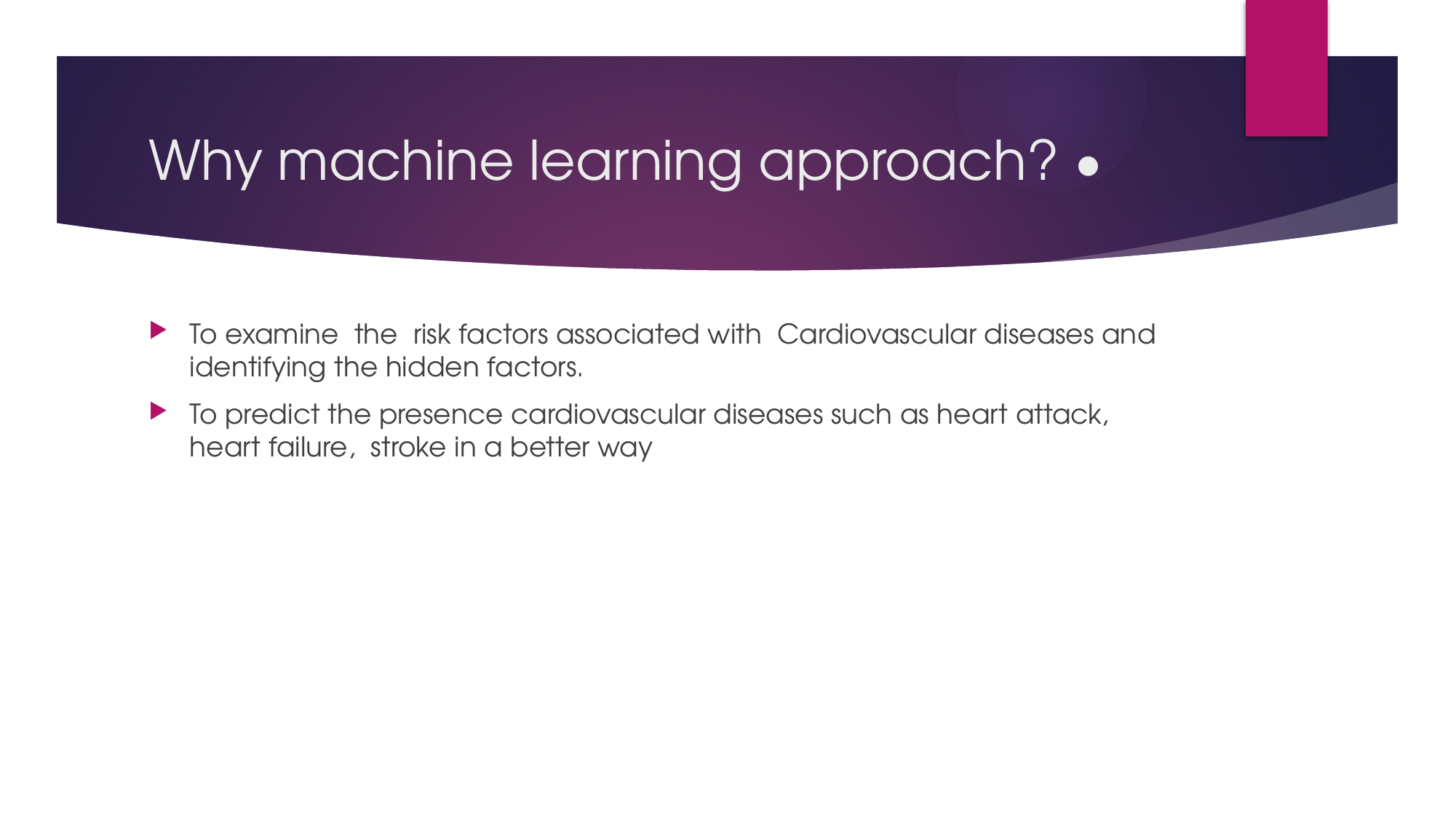

# Why machine learning approach? •
To examine  the  risk factors associated with  Cardiovascular diseases and identifying the hidden factors.
To predict the presence cardiovascular diseases such as heart attack, heart failure,  stroke in a better way